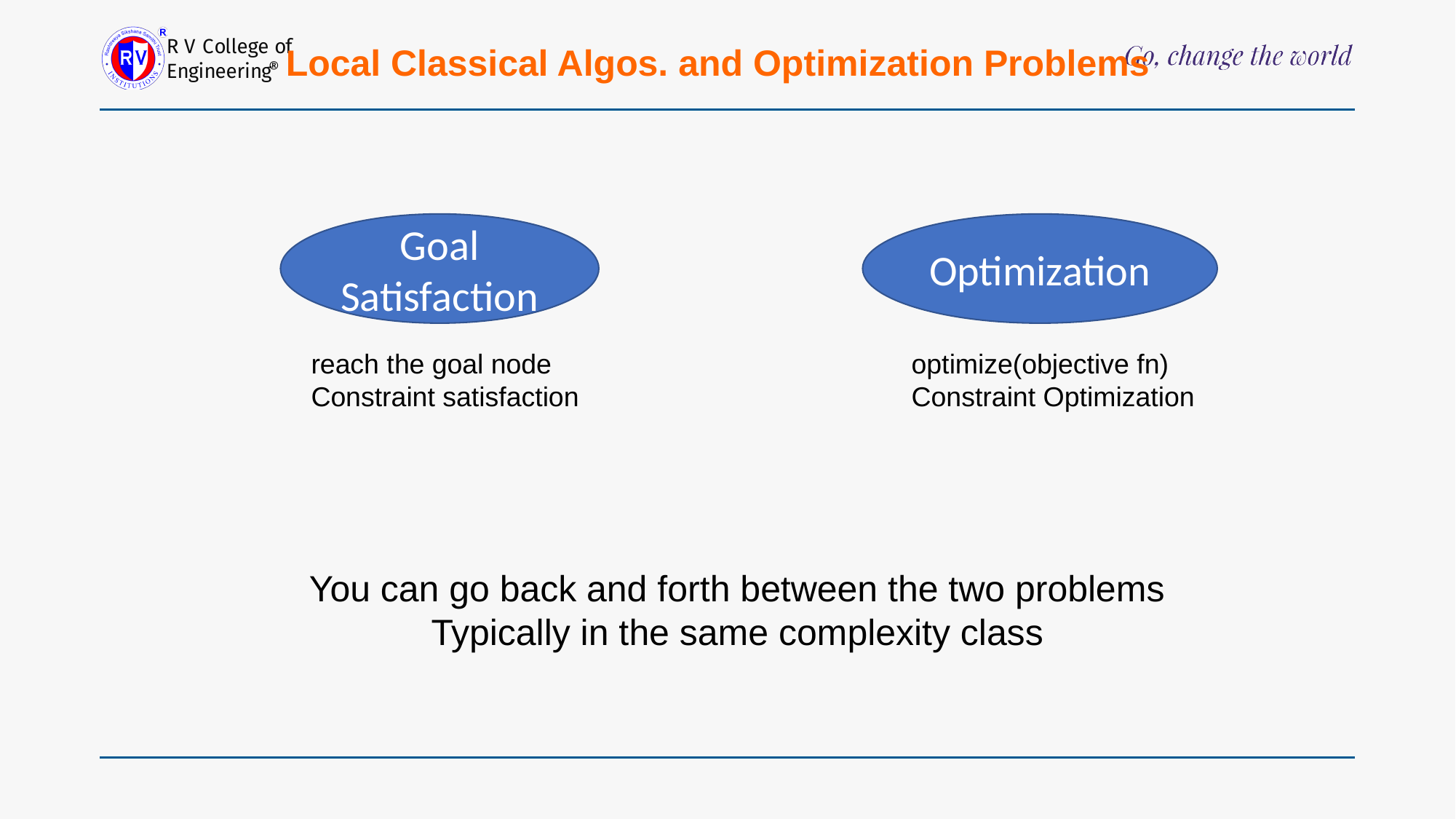

# Local Classical Algos. and Optimization Problems
Goal Satisfaction
Optimization

reach the goal node
Constraint satisfaction
optimize(objective fn)
Constraint Optimization
You can go back and forth between the two problems
Typically in the same complexity class
19